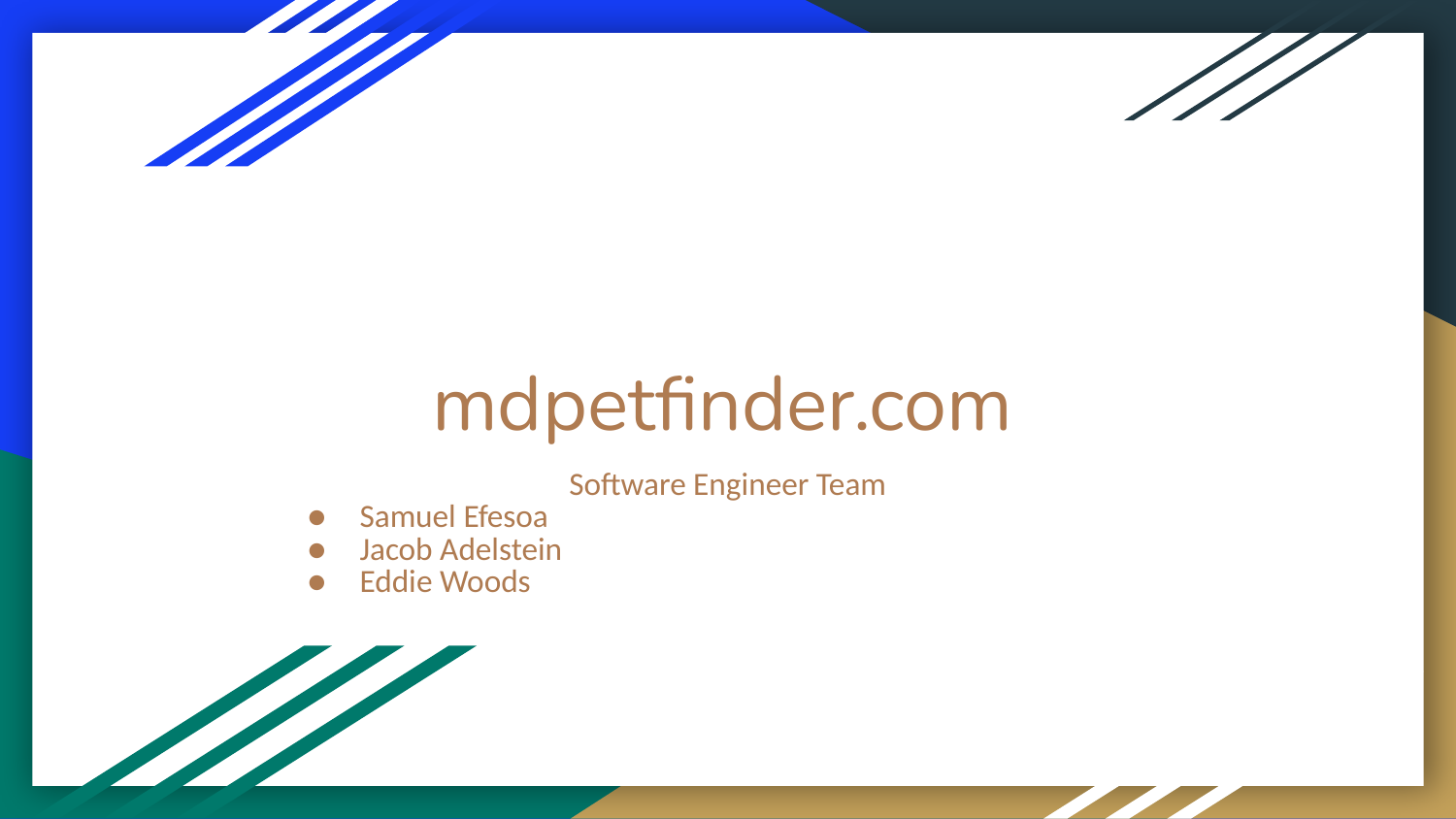

# mdpetfinder.com
Software Engineer Team
Samuel Efesoa
Jacob Adelstein
Eddie Woods